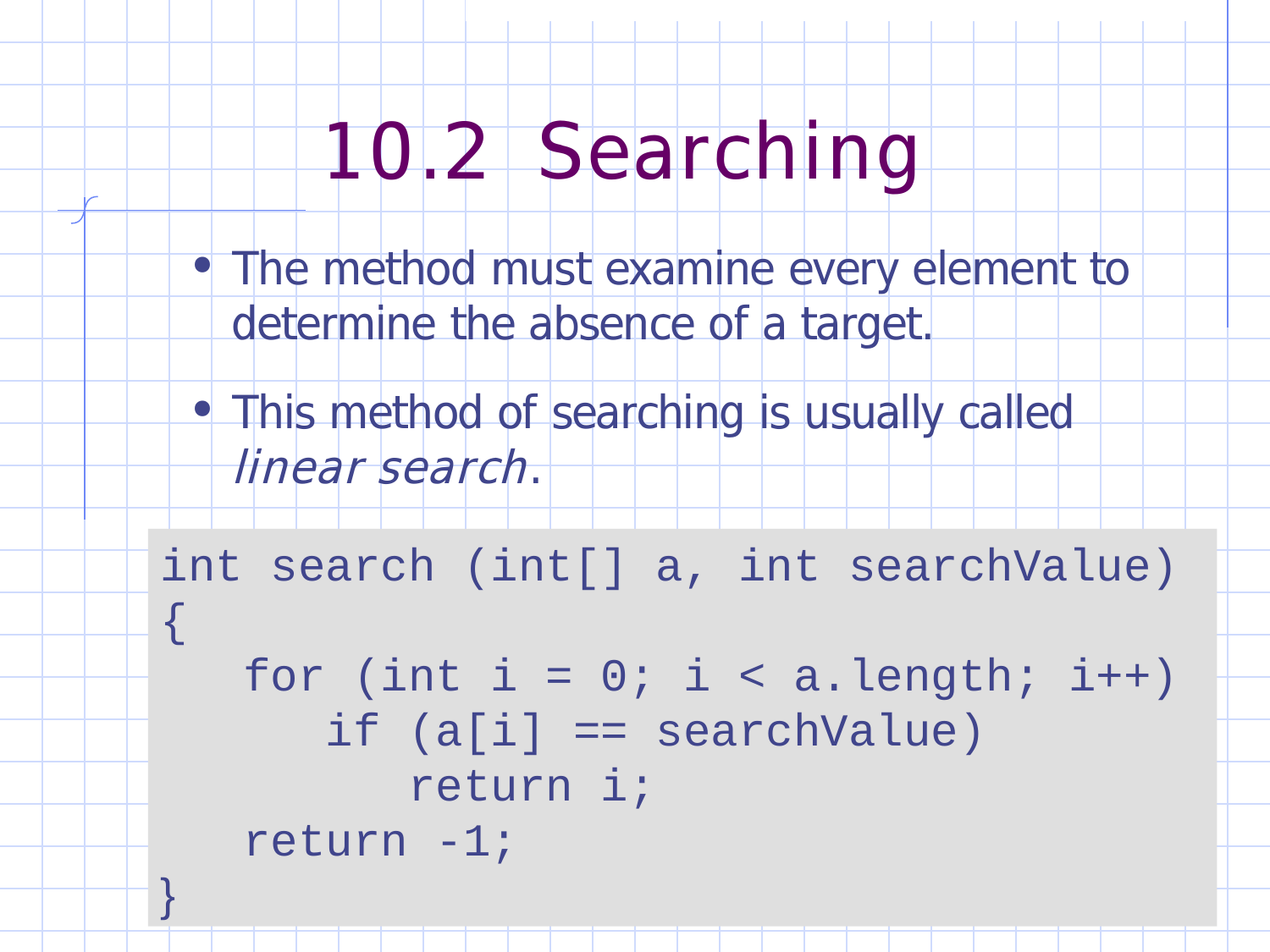

# 10.2  Searching
The method must examine every element to determine the absence of a target.

This method of searching is usually called linear search.

int search (int[] a, int searchValue){
   for (int i = 0; i < a.length; i++)
      if (a[i] == searchValue)
         return i;
   return -1;
}